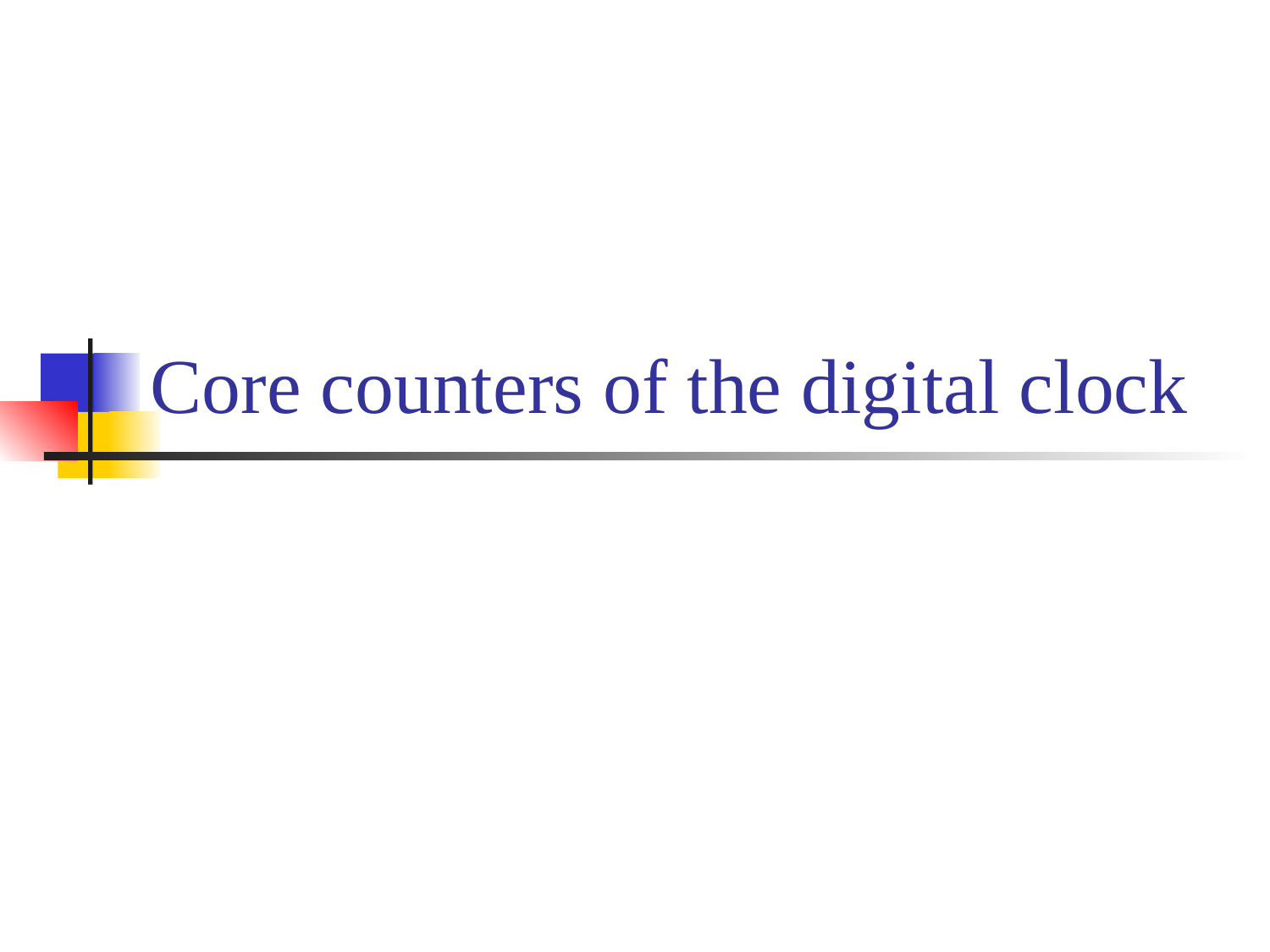

# Core counters of the digital clock